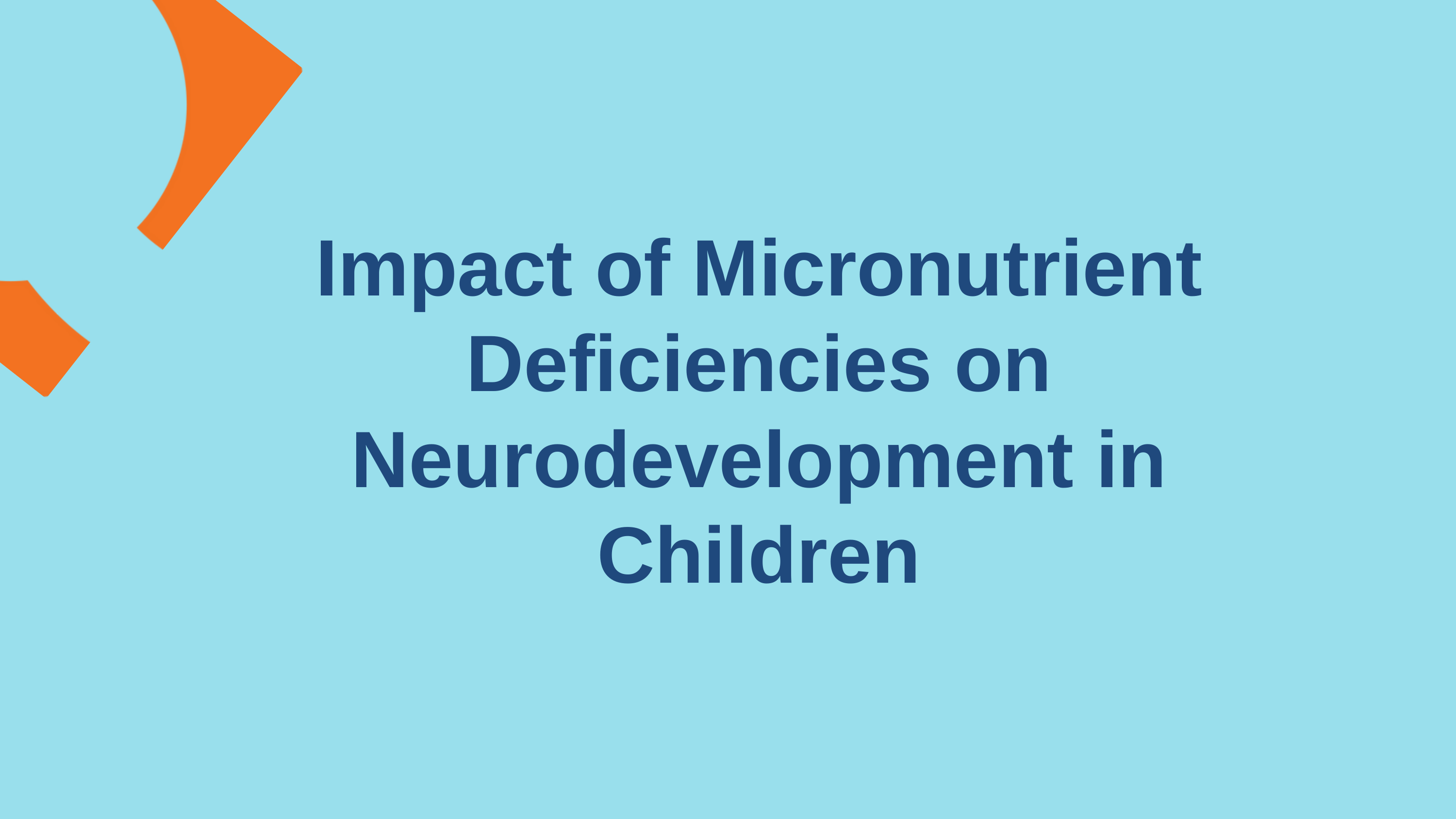

Impact of Micronutrient Deficiencies on Neurodevelopment in Children